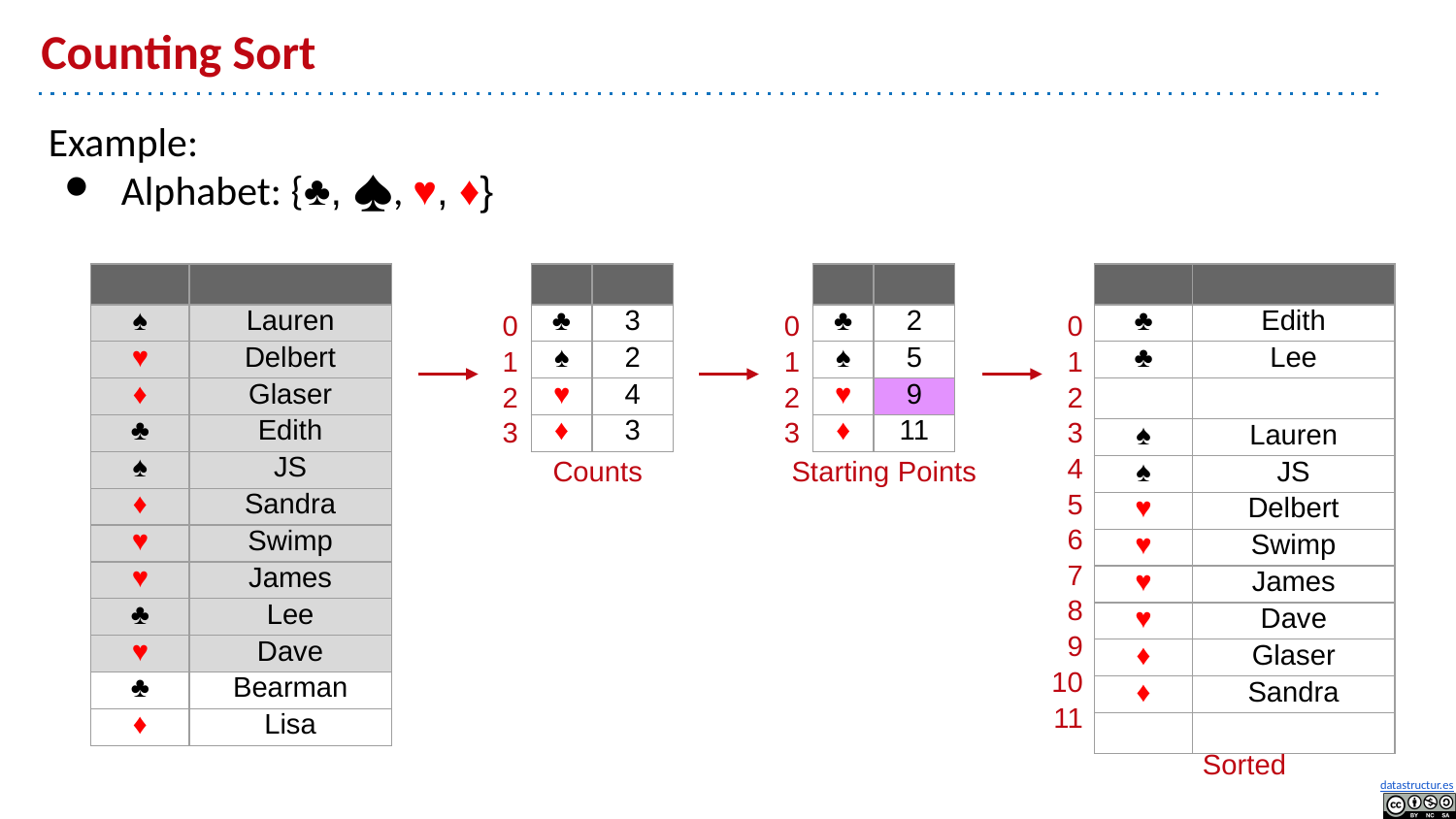

# Counting Sort
|  |  |
| --- | --- |
| ♠ | Lauren |
| ♥️ | Delbert |
| ♦️ | Glaser |
| ♣️ | Edith |
| ♠ | JS |
| ♦️ | Sandra |
| ♥️ | Swimp |
| ♥️ | James |
| ♣️ | Lee |
| ♥️ | Dave |
| ♣️ | Bearman |
| ♦️ | Lisa |
|  |  |
| --- | --- |
| ♣️ | 3 |
| ♠ | 2 |
| ♥️ | 4 |
| ♦️ | 3 |
|  |  |
| --- | --- |
| ♣️ | 2 |
| ♠ | 5 |
| ♥️ | 9 |
| ♦️ | 11 |
|  |  |
| --- | --- |
| ♣️ | Edith |
| ♣️ | Lee |
|  |  |
| ♠ | Lauren |
| ♠ | JS |
| ♥️ | Delbert |
| ♥️ | Swimp |
| ♥️ | James |
| ♥️ | Dave |
| ♦️ | Glaser |
| ♦️ | Sandra |
|  |  |
0
1
2
3
0
1
2
3
0
1
2
3
4
5
6
7
8
9
10
11
Counts
Starting Points
Sorted